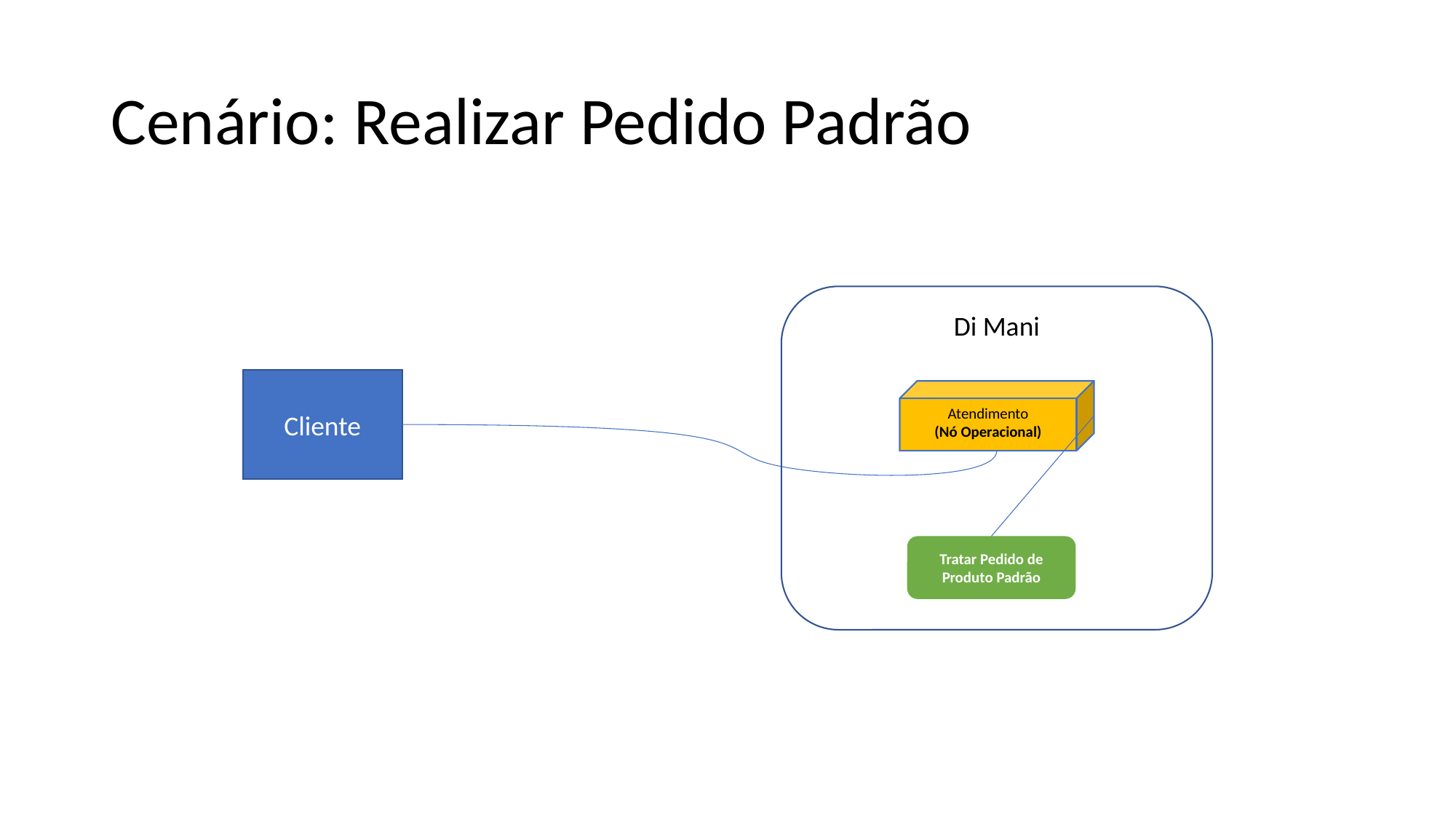

# Cenário: Realizar Pedido Padrão
Di Mani
Cliente
Atendimento
(Nó Operacional)

Tratar Pedido de Produto Padrão